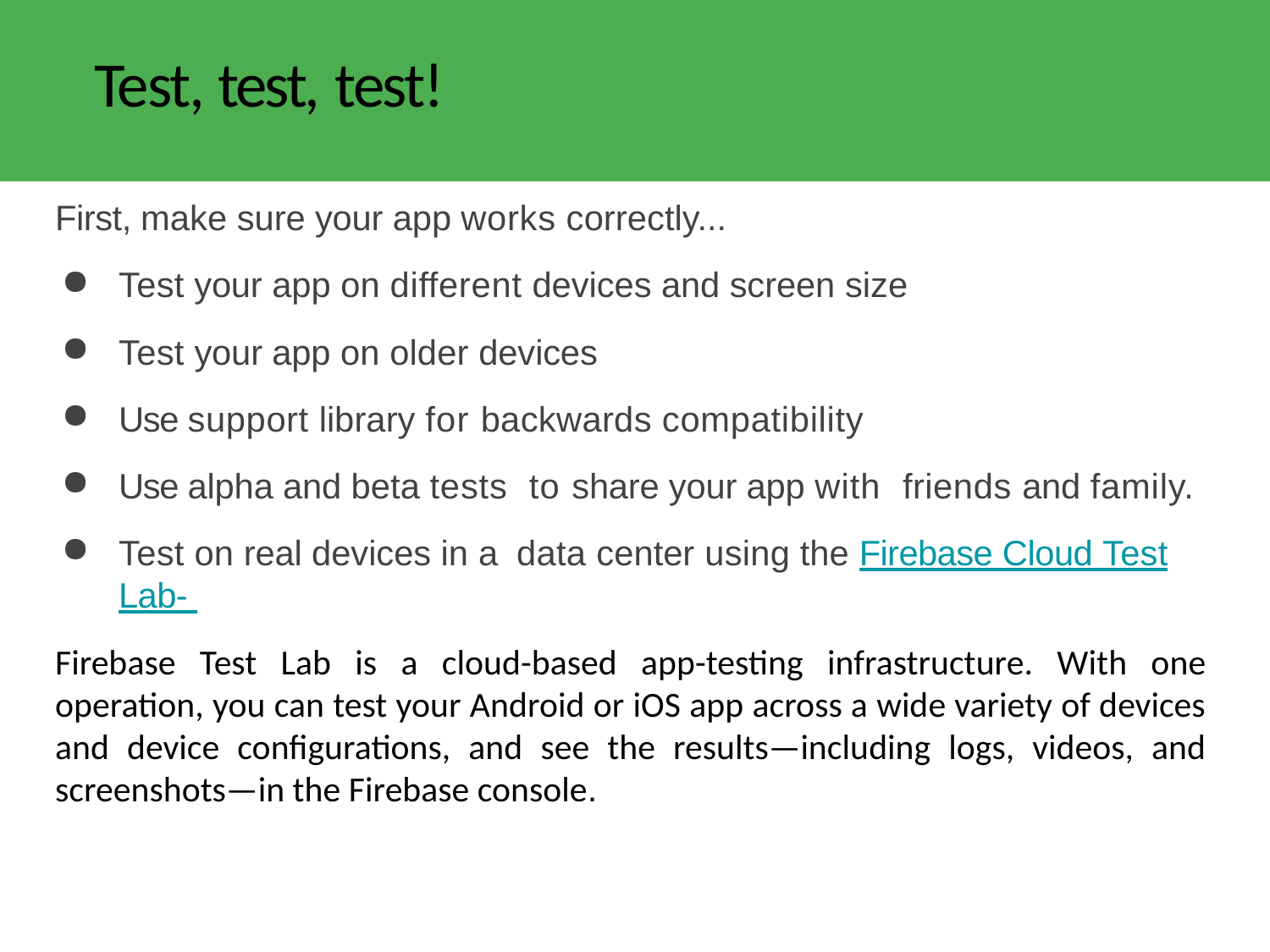

# Test, test, test!
First, make sure your app works correctly...
Test your app on different devices and screen size
Test your app on older devices
Use support library for backwards compatibility
Use alpha and beta tests  to share your app with  friends and family.
Test on real devices in a  data center using the Firebase Cloud Test Lab-
Firebase Test Lab is a cloud-based app-testing infrastructure. With one operation, you can test your Android or iOS app across a wide variety of devices and device configurations, and see the results—including logs, videos, and screenshots—in the Firebase console.